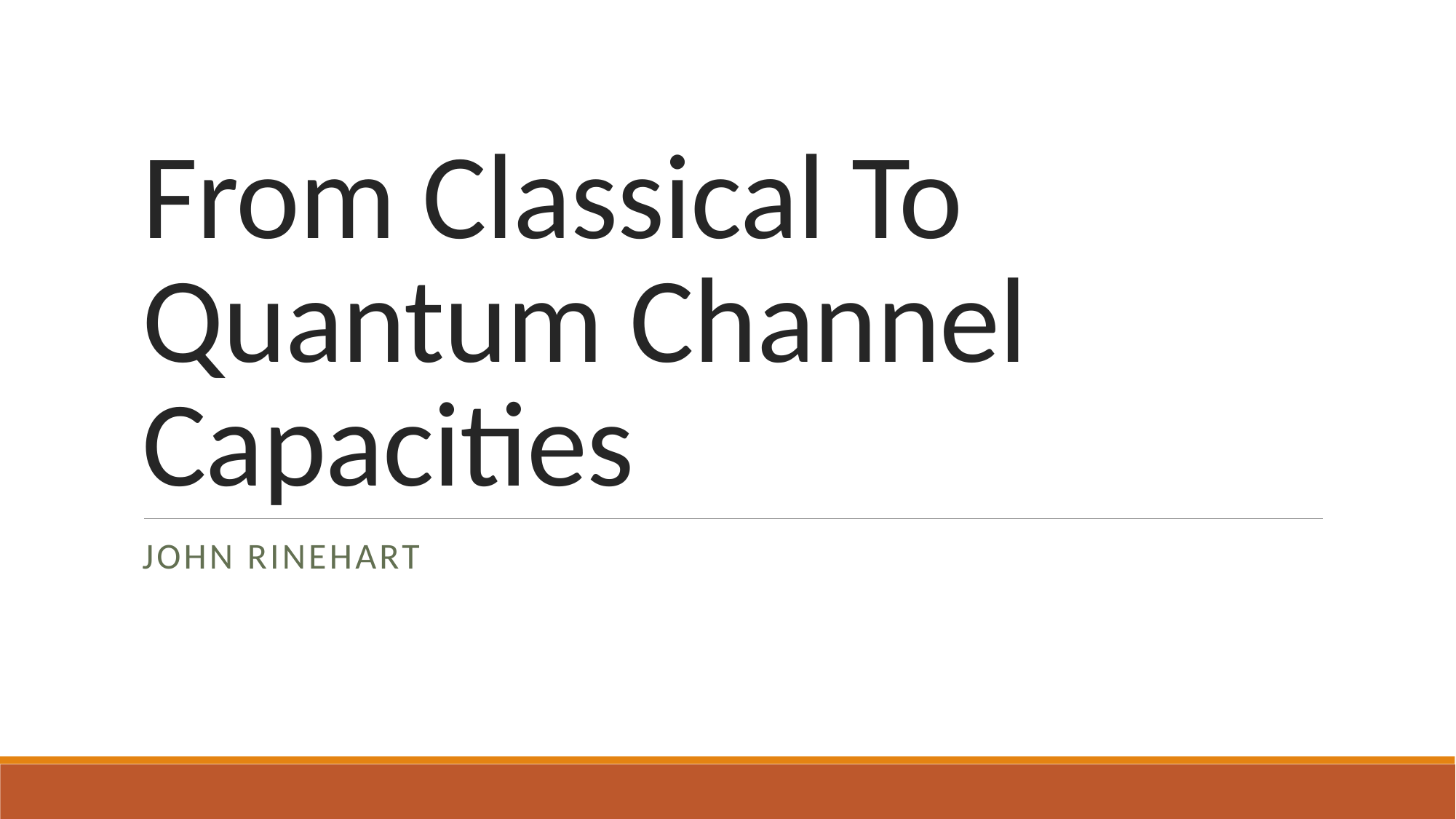

# From Classical To Quantum Channel Capacities
John Rinehart